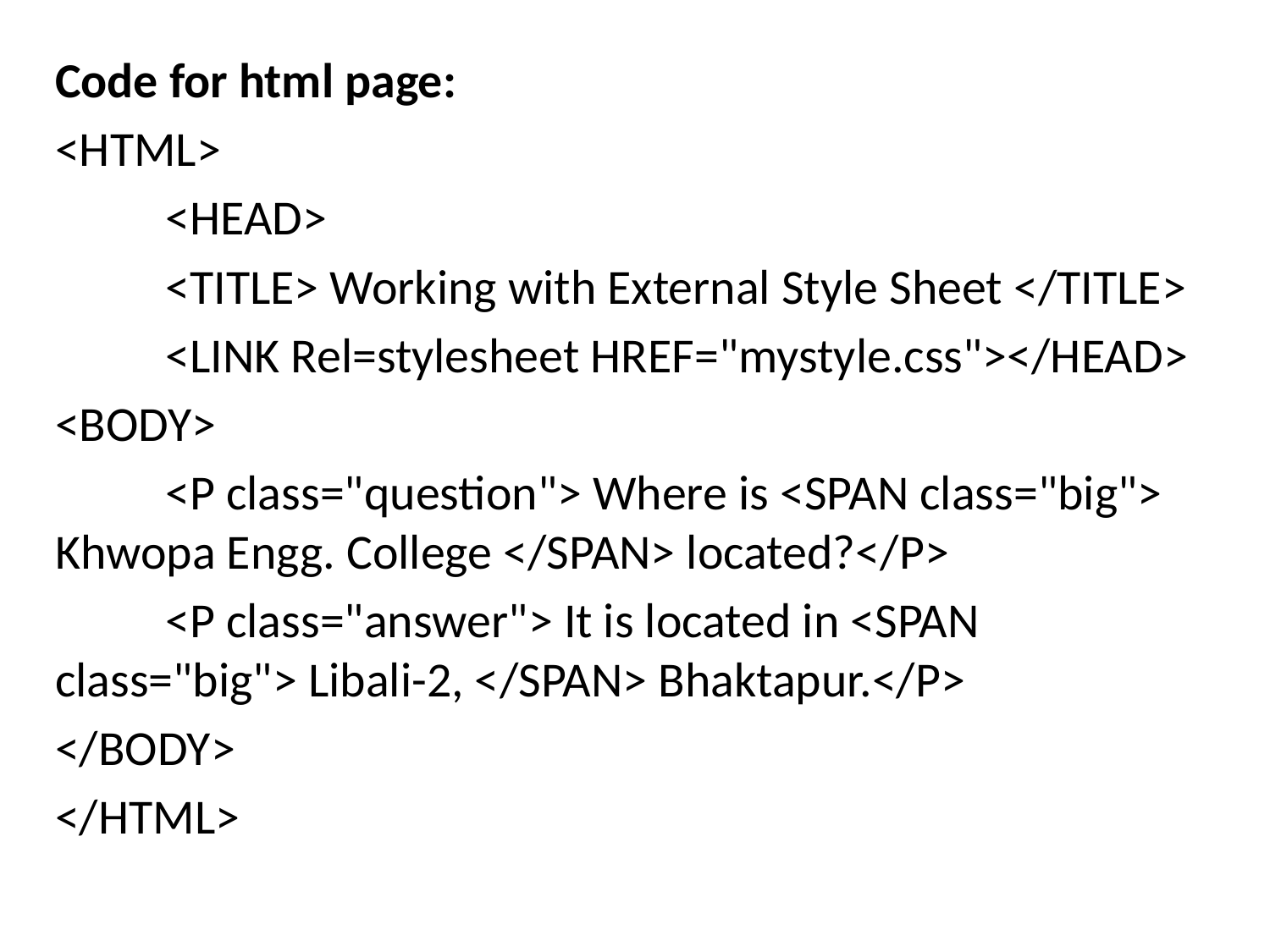

Code for html page:
<HTML>
	<HEAD>
	<TITLE> Working with External Style Sheet </TITLE>
	<LINK Rel=stylesheet HREF="mystyle.css"></HEAD>
<BODY>
	<P class="question"> Where is <SPAN class="big"> Khwopa Engg. College </SPAN> located?</P>
	<P class="answer"> It is located in <SPAN class="big"> Libali-2, </SPAN> Bhaktapur.</P>
</BODY>
</HTML>